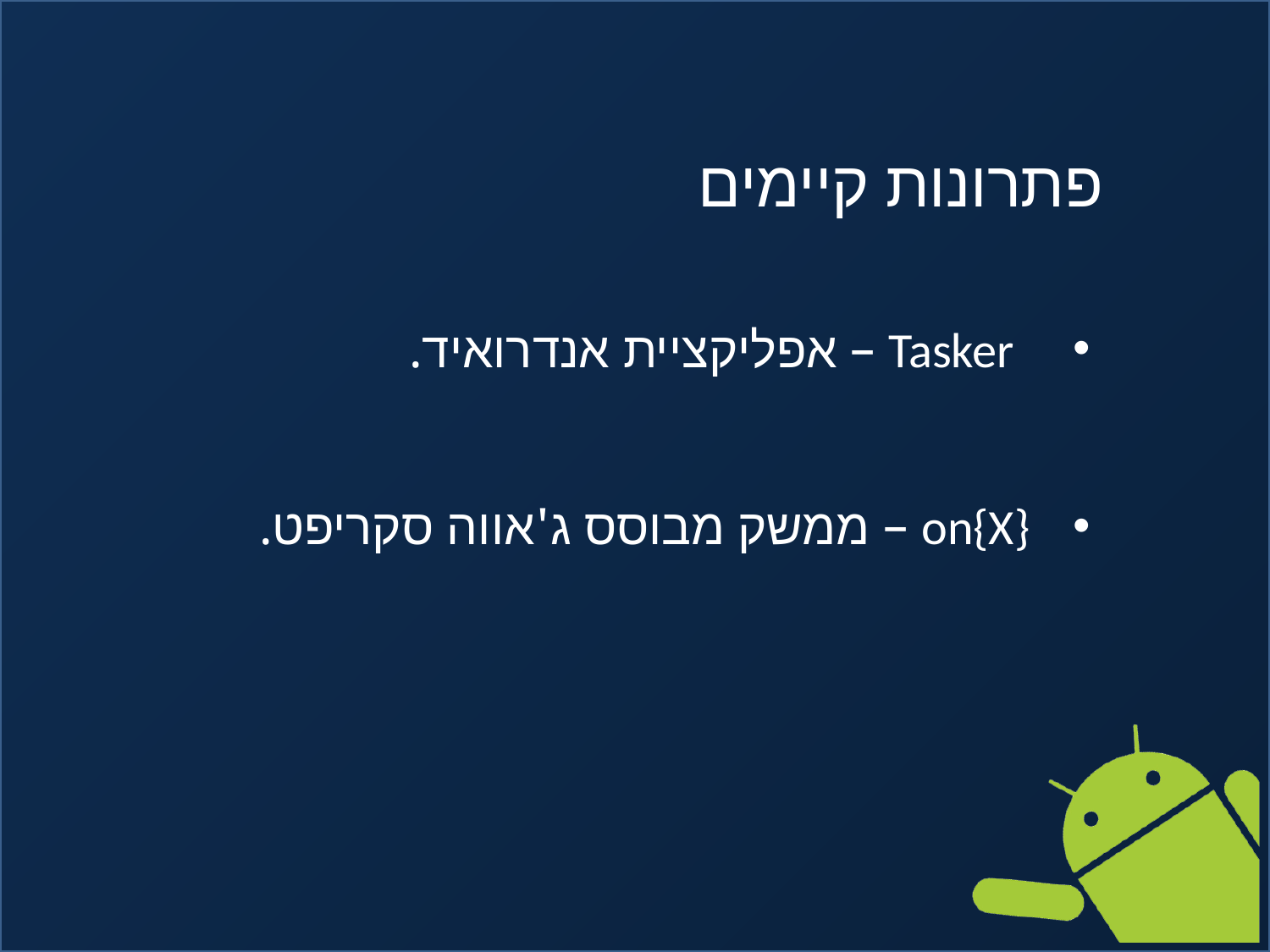

פתרונות קיימים
 Tasker – אפליקציית אנדרואיד.

 on{X} – ממשק מבוסס ג'אווה סקריפט.